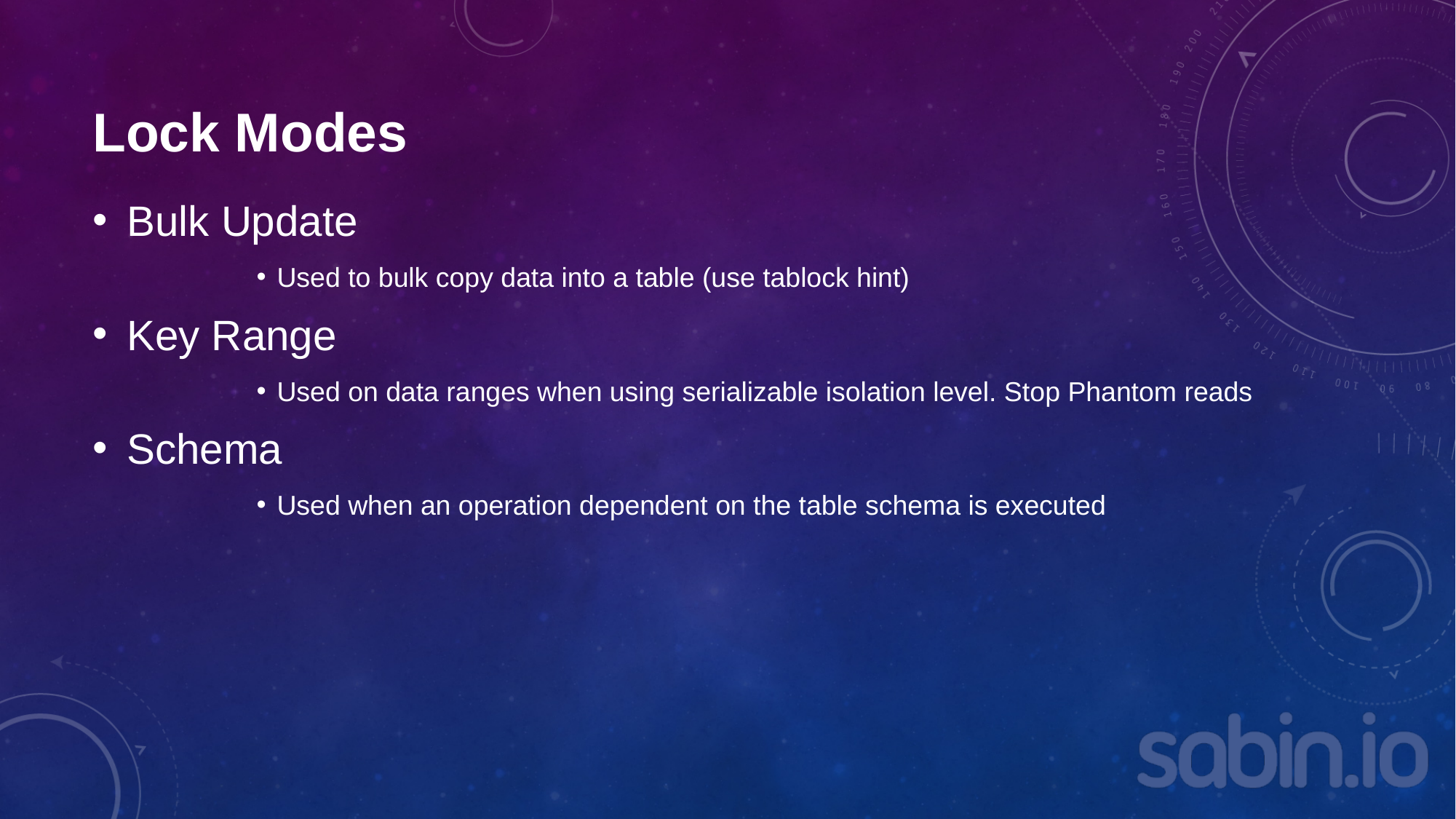

# Lock Modes
Bulk Update
Used to bulk copy data into a table (use tablock hint)
Key Range
Used on data ranges when using serializable isolation level. Stop Phantom reads
Schema
Used when an operation dependent on the table schema is executed